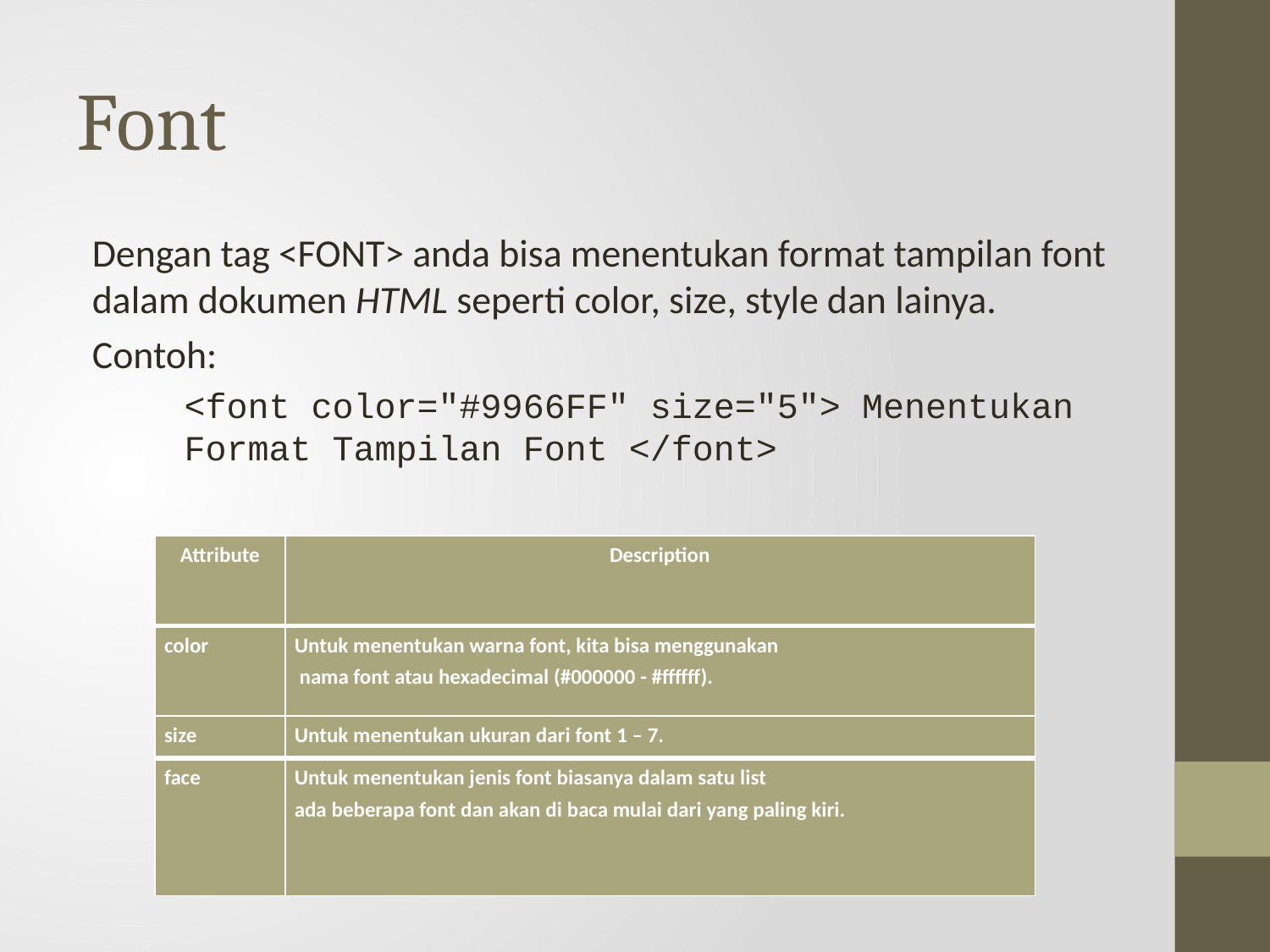

# Font
Dengan tag <FONT> anda bisa menentukan format tampilan font dalam dokumen HTML seperti color, size, style dan lainya.
Contoh:
<font color="#9966FF" size="5"> Menentukan Format Tampilan Font </font>

| Attribute | Description |
| --- | --- |
| color | Untuk menentukan warna font, kita bisa menggunakan nama font atau hexadecimal (#000000 - #ffffff). |
| size | Untuk menentukan ukuran dari font 1 – 7. |
| face | Untuk menentukan jenis font biasanya dalam satu list ada beberapa font dan akan di baca mulai dari yang paling kiri. |